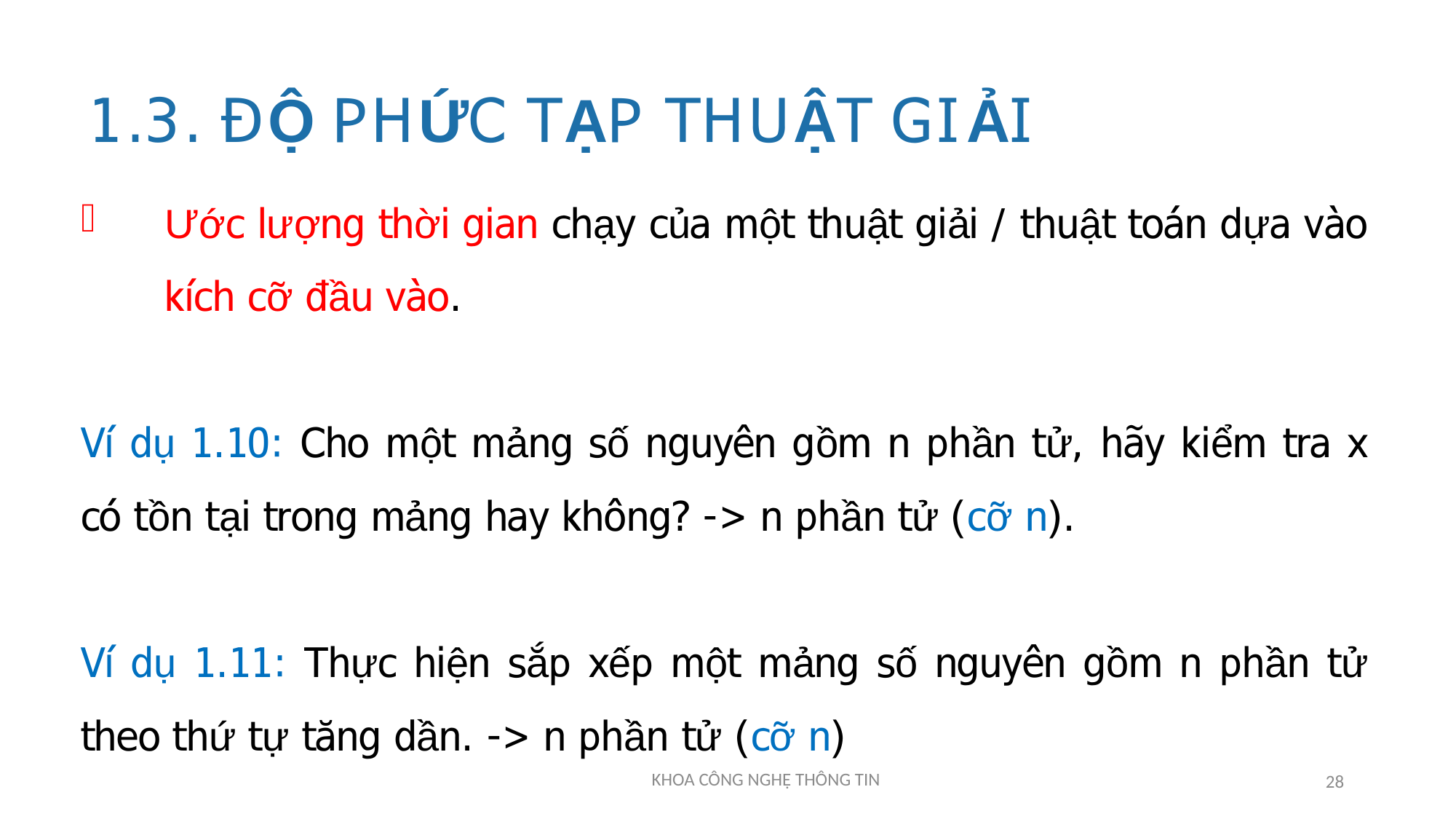

# 1.3. ĐỘ PHỨC TẠP THUẬT GIẢI
Ước lượng thời gian chạy của một thuật giải / thuật toán dựa vào kích cỡ đầu vào.

Ví dụ 1.10: Cho một mảng số nguyên gồm n phần tử, hãy kiểm tra x có tồn tại trong mảng hay không? -> n phần tử (cỡ n).

Ví dụ 1.11: Thực hiện sắp xếp một mảng số nguyên gồm n phần tử theo thứ tự tăng dần. -> n phần tử (cỡ n)

28